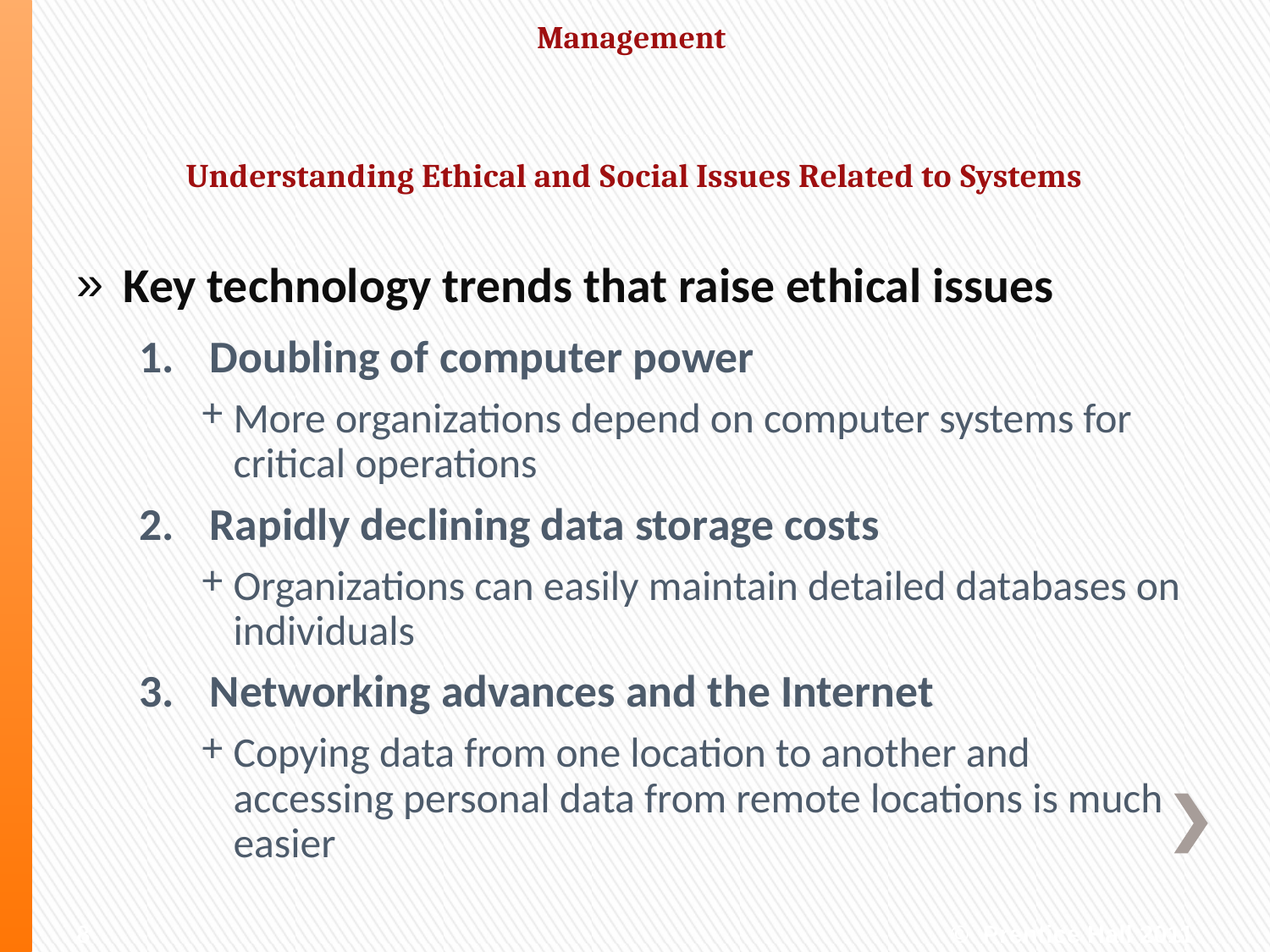

#
Understanding Ethical and Social Issues Related to Systems
Key technology trends that raise ethical issues
Doubling of computer power
More organizations depend on computer systems for critical operations
Rapidly declining data storage costs
Organizations can easily maintain detailed databases on individuals
Networking advances and the Internet
Copying data from one location to another and accessing personal data from remote locations is much easier

8
©  Prentice Hall 2011